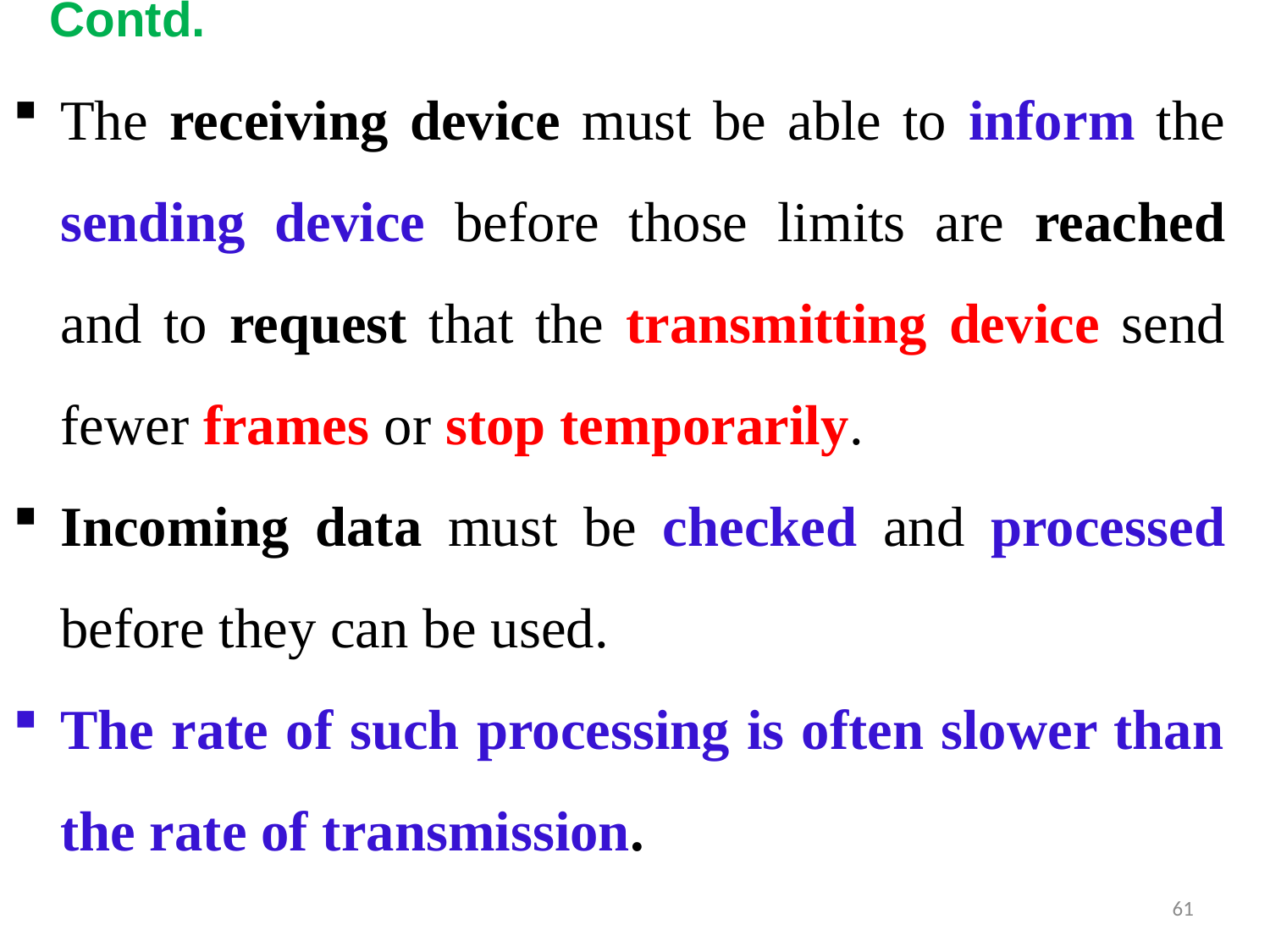

Contd.
The receiving device must be able to inform the sending device before those limits are reached and to request that the transmitting device send fewer frames or stop temporarily.
Incoming data must be checked and processed before they can be used.
The rate of such processing is often slower than the rate of transmission.
61